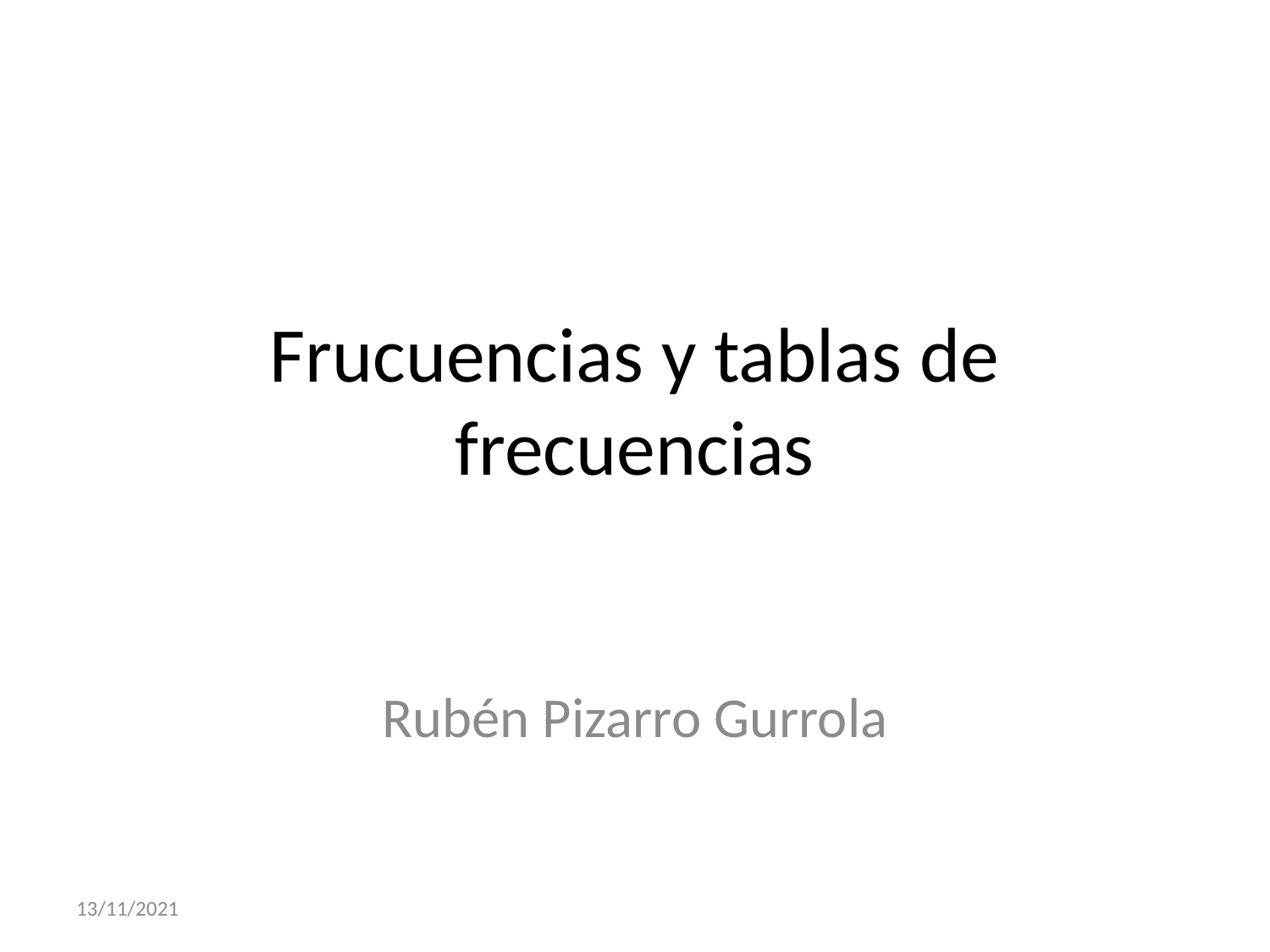

# Frucuencias y tablas de frecuencias
Rubén Pizarro Gurrola
13/11/2021